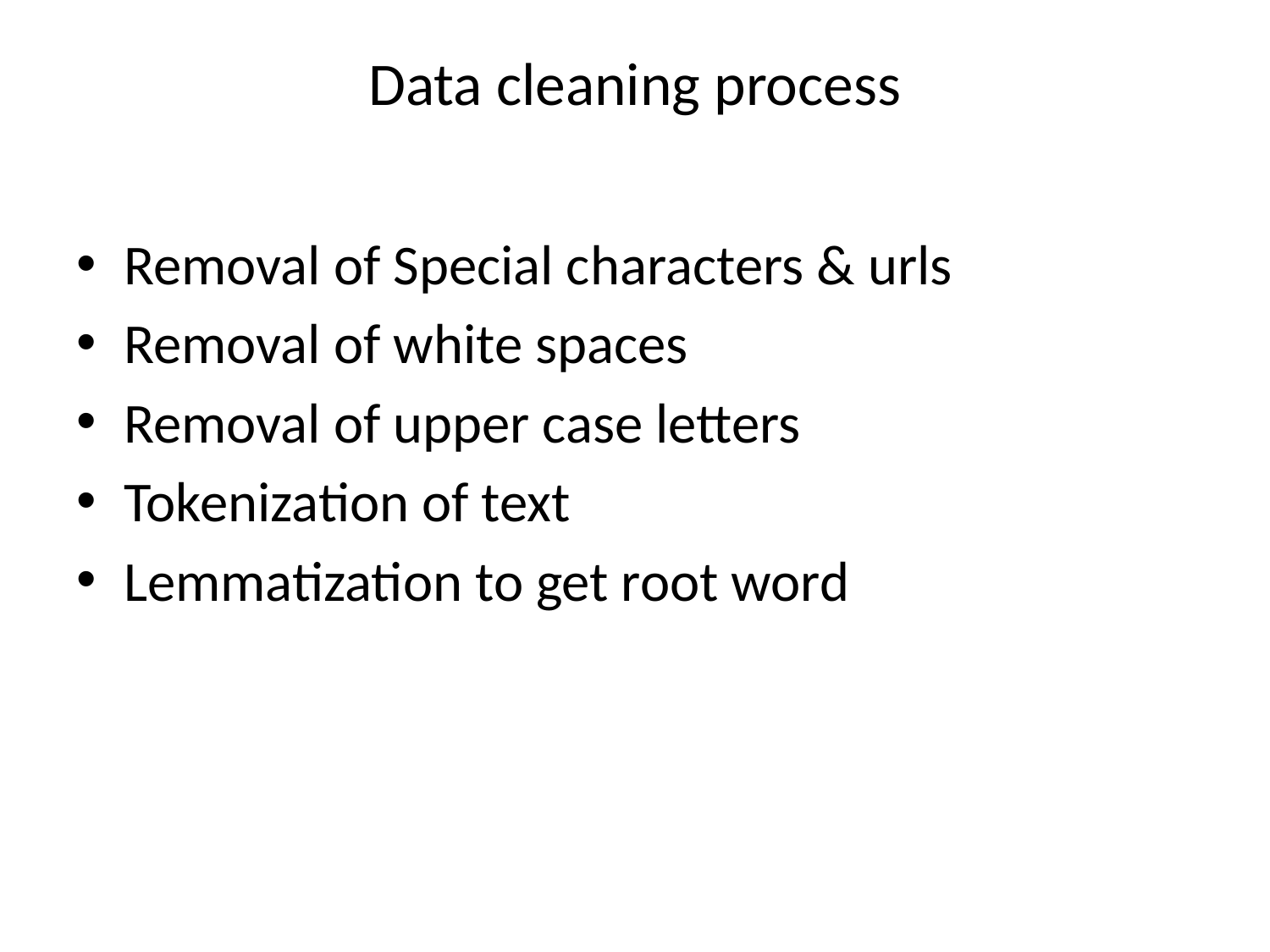

# Data cleaning process
Removal of Special characters & urls
Removal of white spaces
Removal of upper case letters
Tokenization of text
Lemmatization to get root word